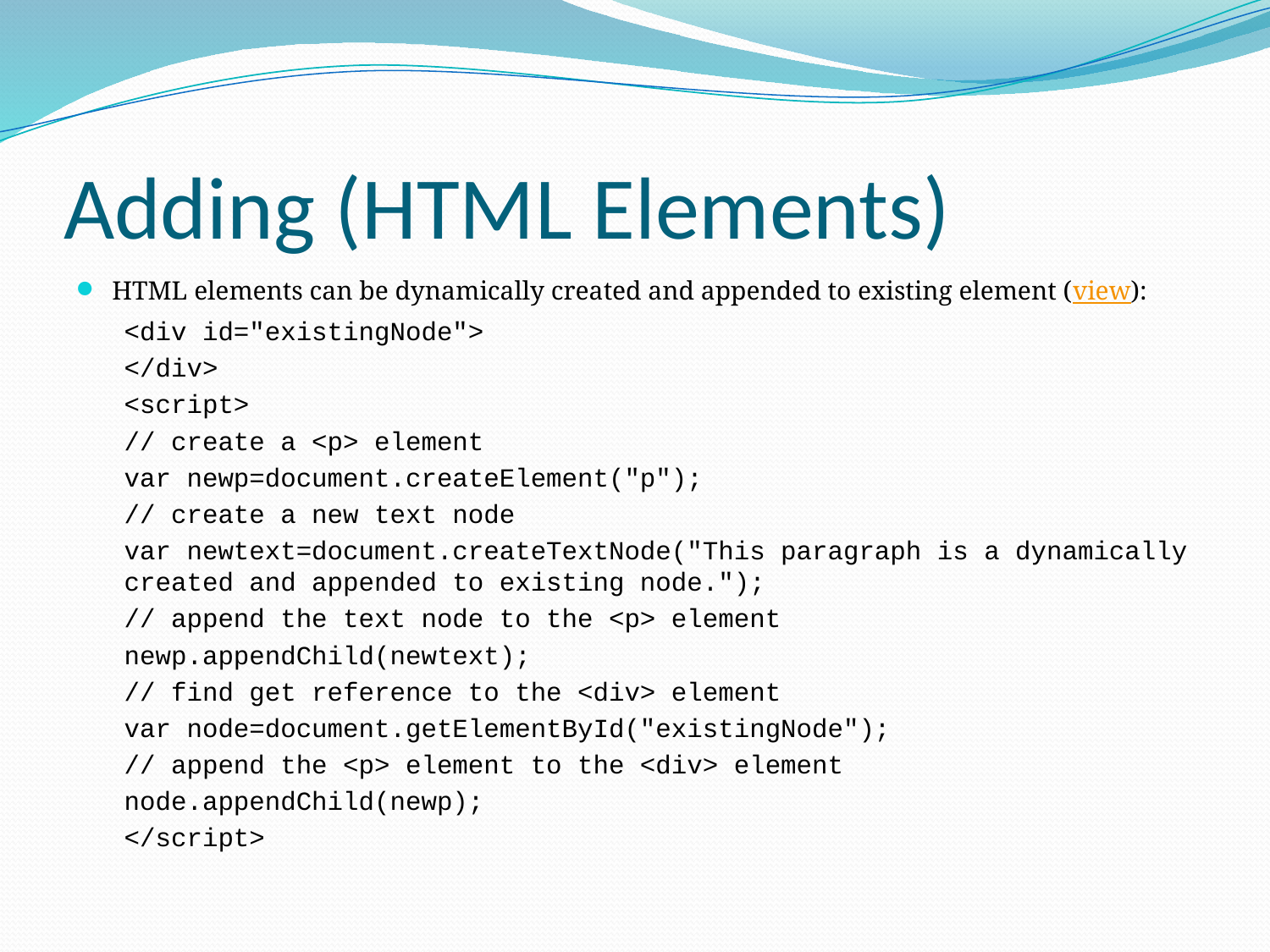

# Adding (HTML Elements)
HTML elements can be dynamically created and appended to existing element (view):
<div id="existingNode">
</div>
<script>
// create a <p> element
var newp=document.createElement("p");
// create a new text node
var newtext=document.createTextNode("This paragraph is a dynamically created and appended to existing node.");
// append the text node to the <p> element
newp.appendChild(newtext);
// find get reference to the <div> element
var node=document.getElementById("existingNode");
// append the <p> element to the <div> element
node.appendChild(newp);
</script>